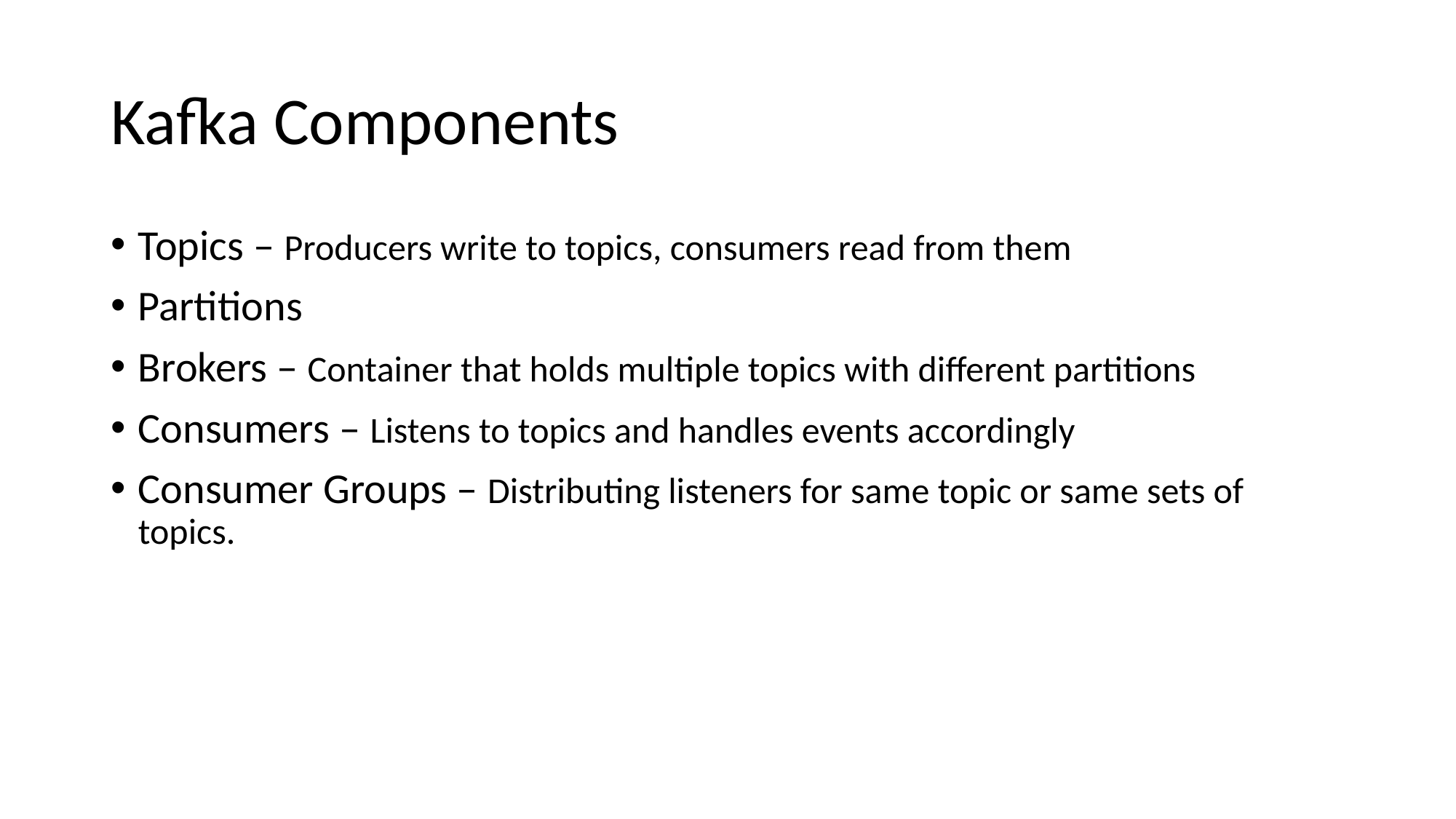

# Kafka Components
Topics – Producers write to topics, consumers read from them
Partitions
Brokers – Container that holds multiple topics with different partitions
Consumers – Listens to topics and handles events accordingly
Consumer Groups – Distributing listeners for same topic or same sets of topics.